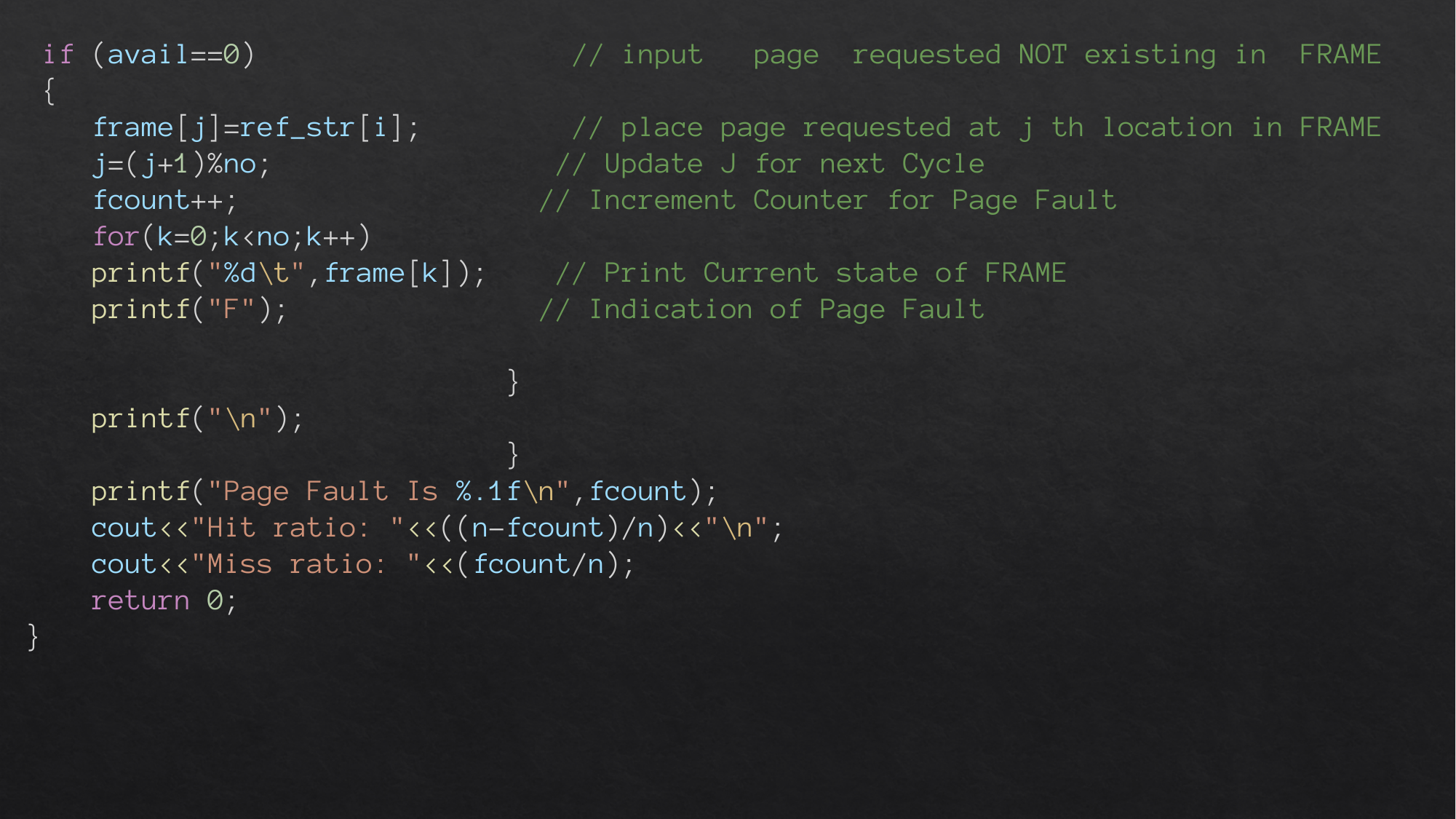

if (avail==0)                   // input   page  requested NOT existing in  FRAME
 {
    frame[j]=ref_str[i];         // place page requested at j th location in FRAME
    j=(j+1)%no;                 // Update J for next Cycle
    fcount++;                  // Increment Counter for Page Fault
    for(k=0;k<no;k++)
    printf("%d\t",frame[k]);    // Print Current state of FRAME
    printf("F");               // Indication of Page Fault

                             }
    printf("\n");
                             }
    printf("Page Fault Is %.1f\n",fcount);
    cout<<"Hit ratio: "<<((n-fcount)/n)<<"\n";
    cout<<"Miss ratio: "<<(fcount/n);
    return 0;
}